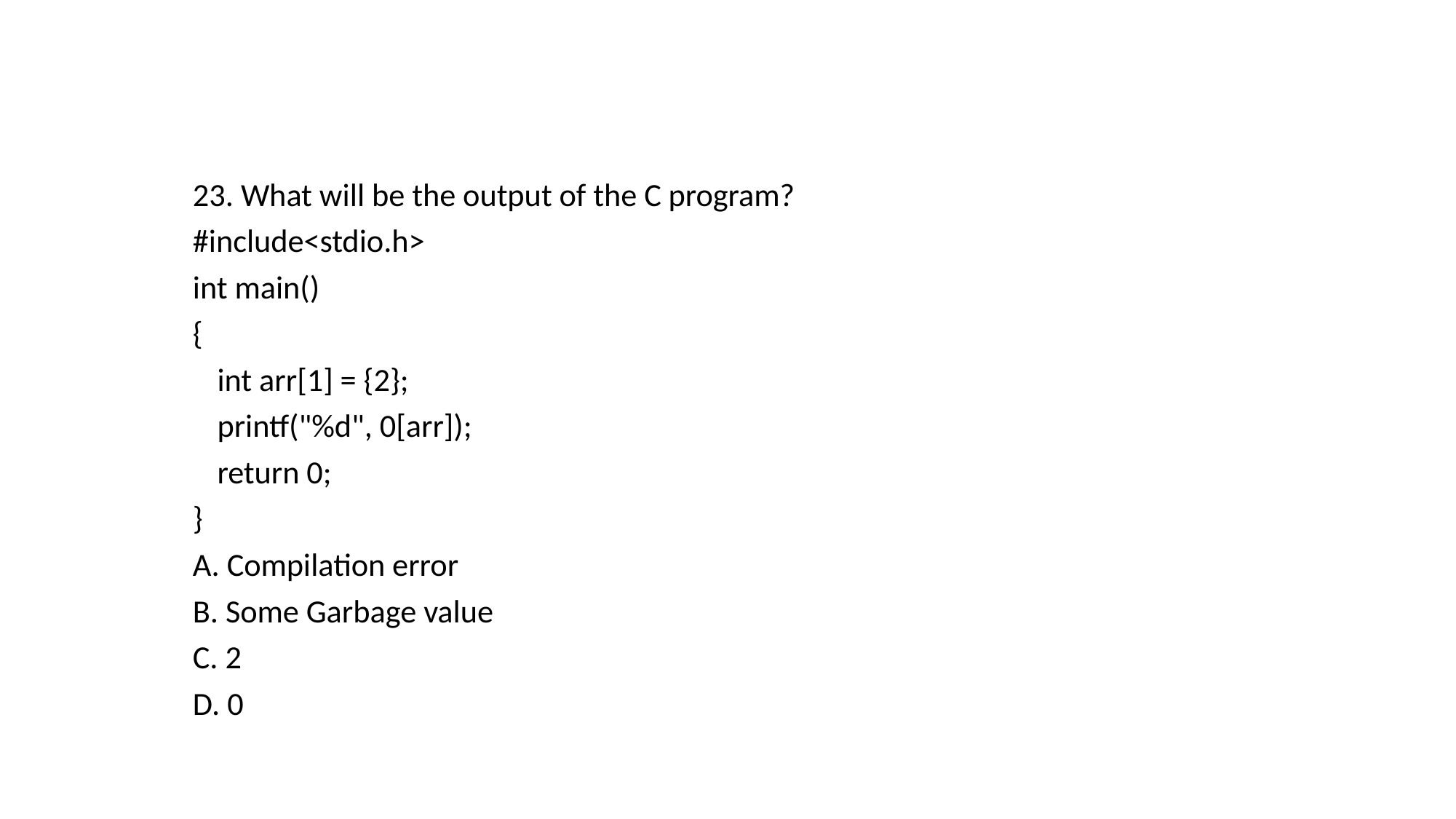

23. What will be the output of the C program?
#include<stdio.h>
int main()
{
	int arr[1] = {2};
	printf("%d", 0[arr]);
	return 0;
}
A. Compilation error
B. Some Garbage value
C. 2
D. 0